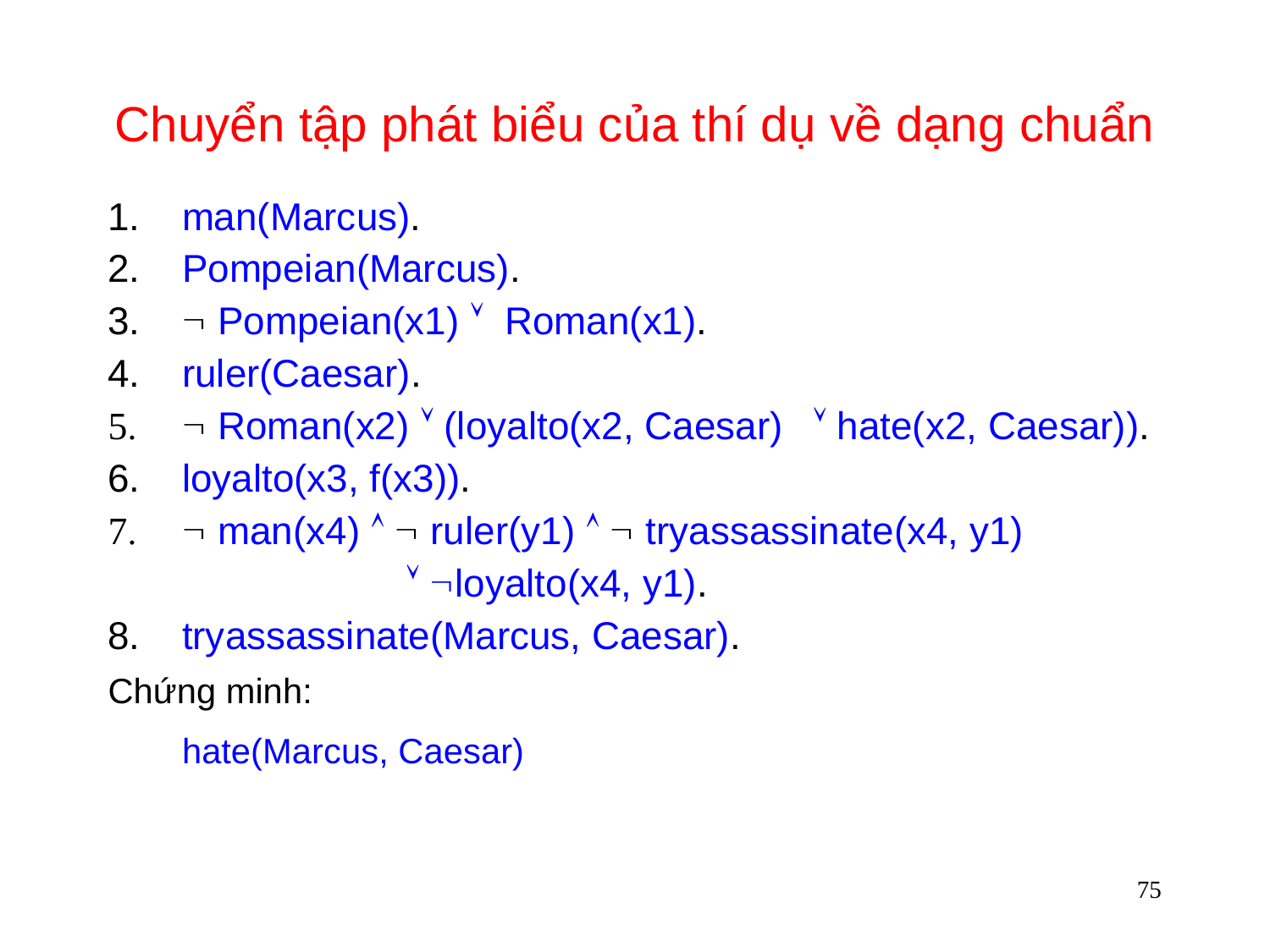

# Chuyển tập phát biểu của thí dụ về dạng chuẩn
man(Marcus).
2.	Pompeian(Marcus).
3.	¬ Pompeian(x1) ∨  Roman(x1).
4.	ruler(Caesar).
¬ Roman(x2) ∨ (loyalto(x2, Caesar)  ∨ hate(x2, Caesar)).
loyalto(x3, f(x3)).
¬ man(x4) ∧ ¬ ruler(y1) ∧ ¬ tryassassinate(x4, y1)
		         ∨ ¬loyalto(x4, y1).
tryassassinate(Marcus, Caesar).
Chứng minh:
	hate(Marcus, Caesar)

75